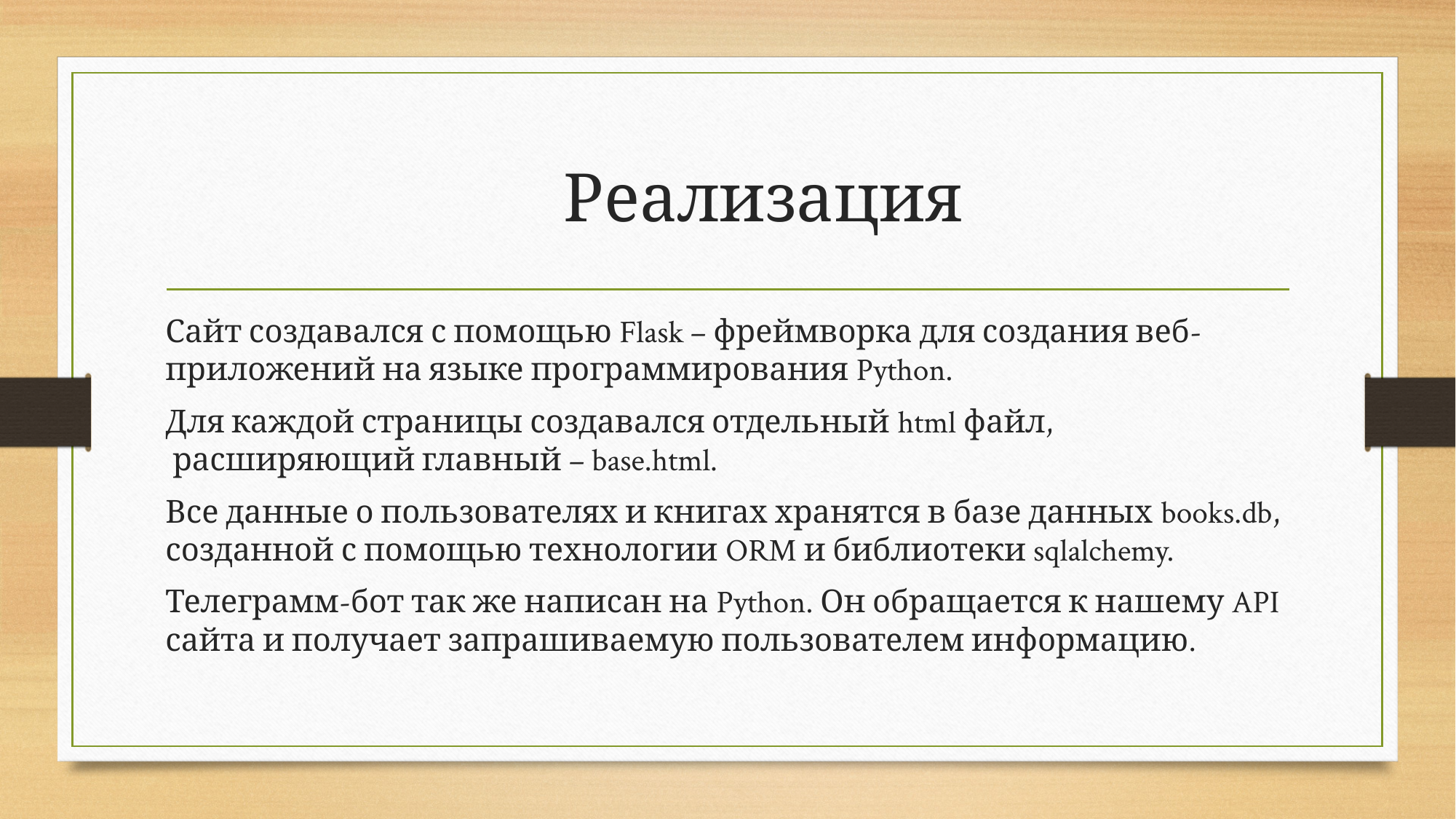

# Реализация
Сайт создавался с помощью Flask – фреймворка для создания веб-приложений на языке программирования Python.
Для каждой страницы создавался отдельный html файл,                                   расширяющий главный – base.html.
Все данные о пользователях и книгах хранятся в базе данных books.db, созданной с помощью технологии ORM и библиотеки sqlalchemy.
Телеграмм-бот так же написан на Python. Он обращается к нашему API сайта и получает запрашиваемую пользователем информацию.